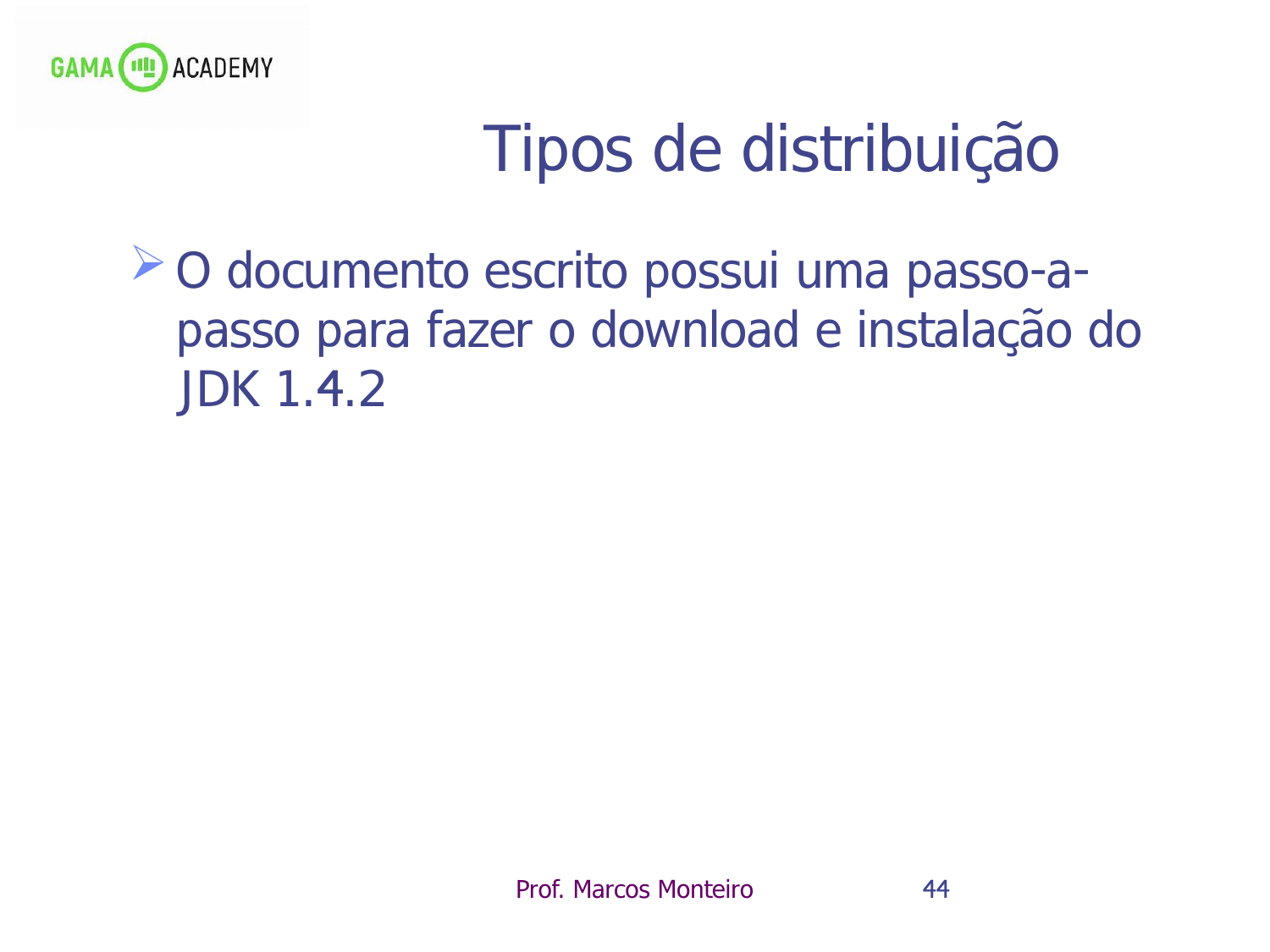

44
# Tipos de distribuição
O documento escrito possui uma passo-a-passo para fazer o download e instalação do JDK 1.4.2
Prof. Marcos Monteiro